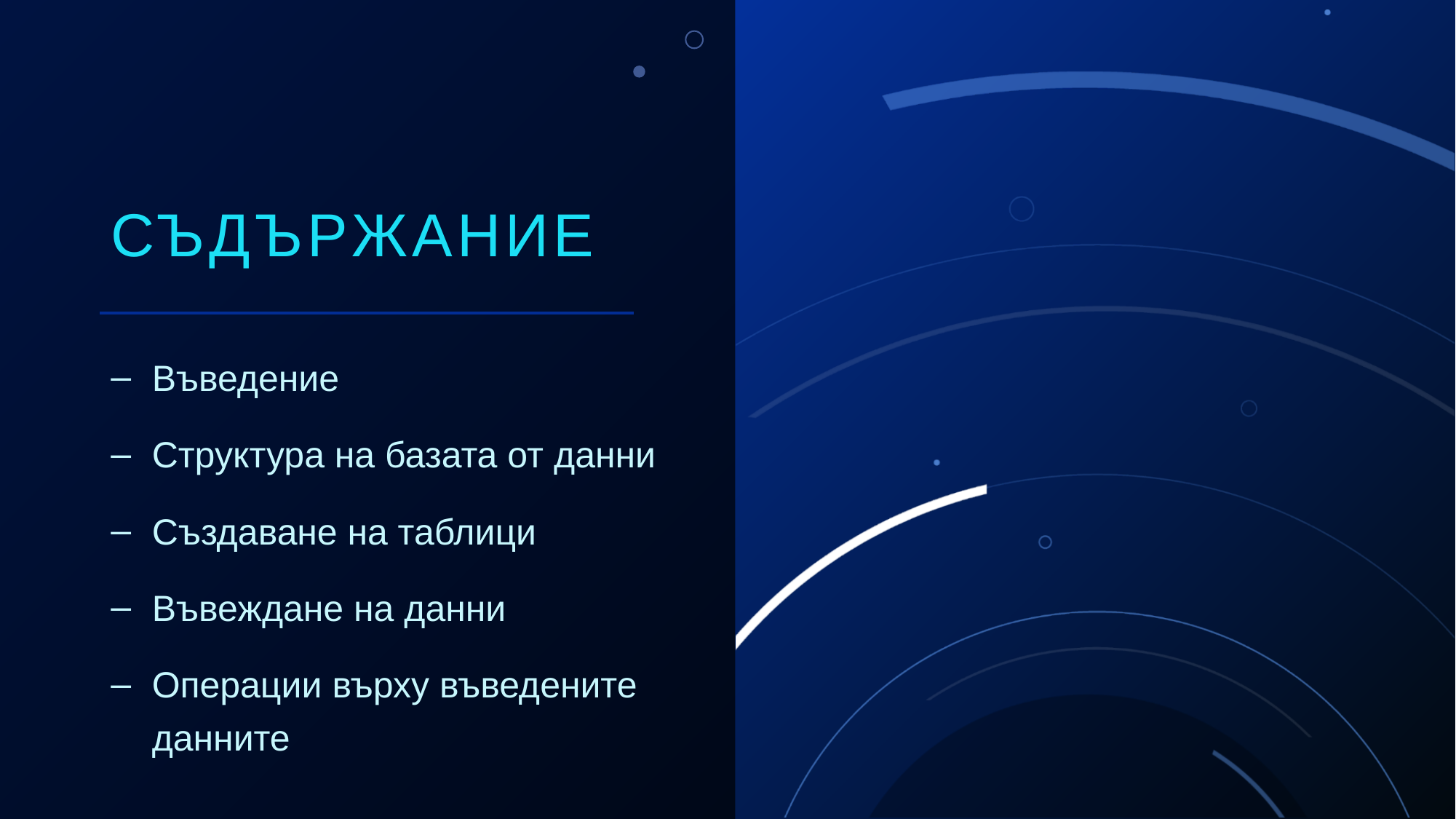

# съдържание
Въведение
Структура на базата от данни
Създаване на таблици
Въвеждане на данни
Операции върху въведените
данните